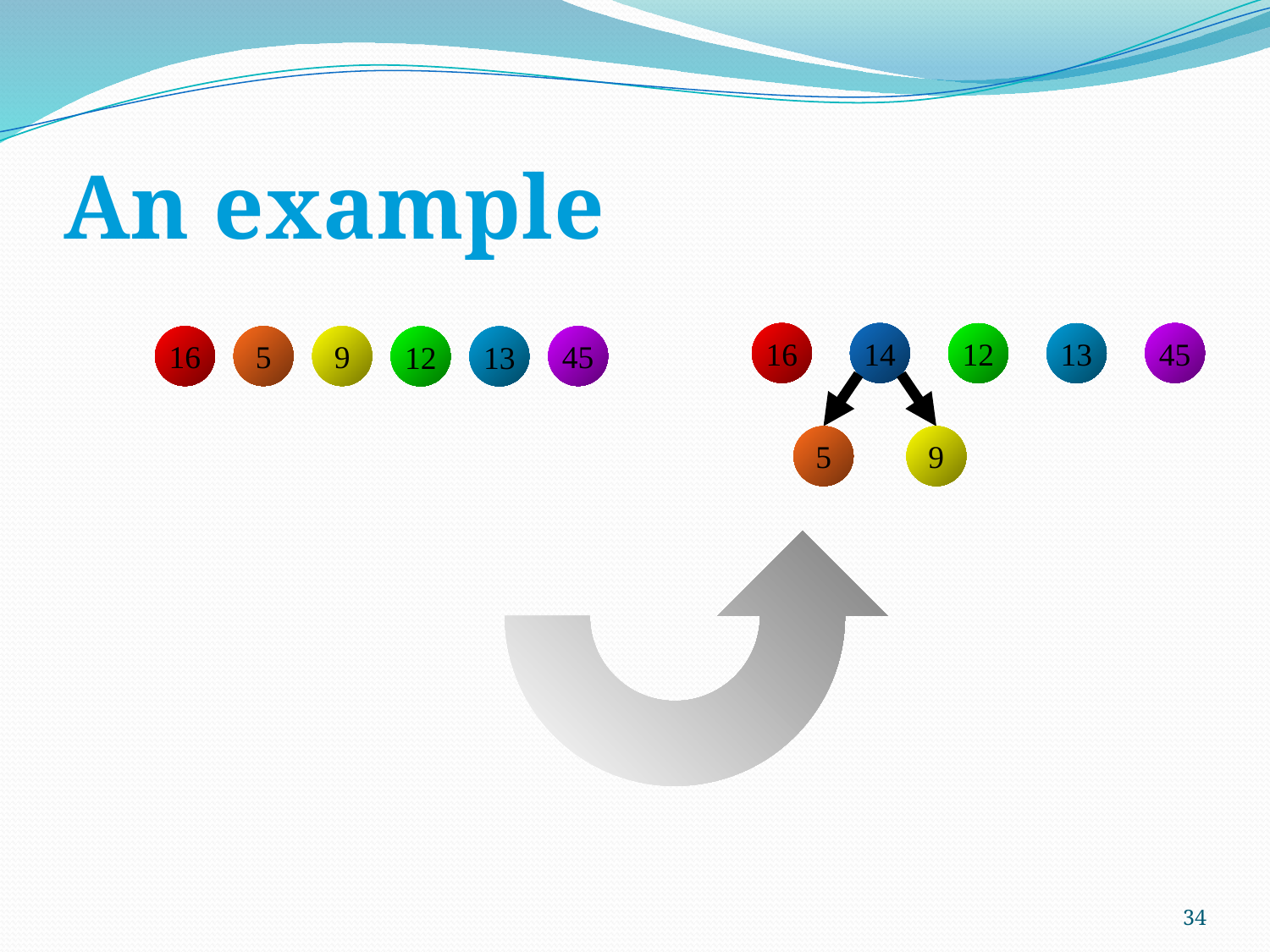

# An example
16
14
45
12
13
16
5
9
45
12
13
5
9

34